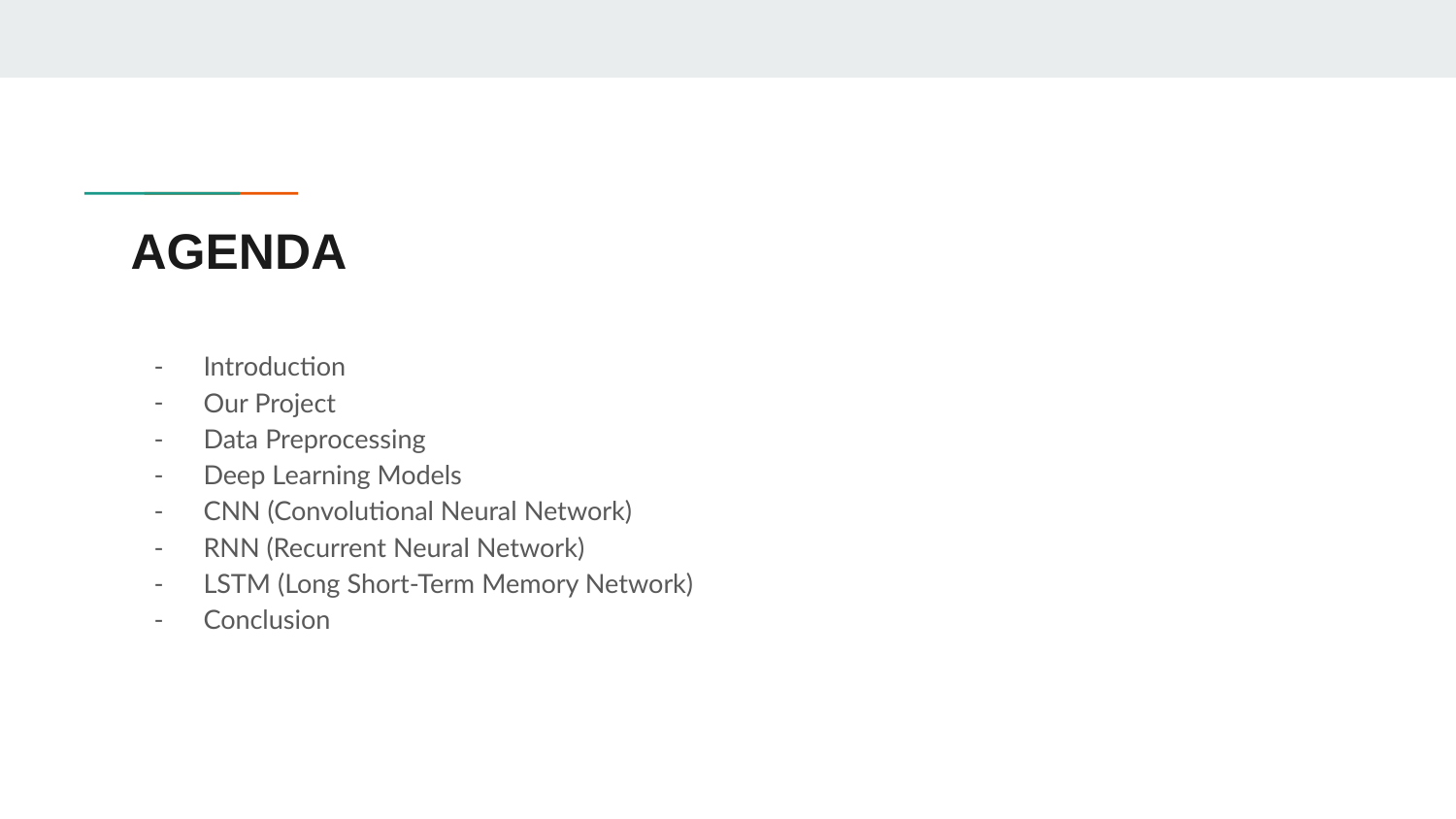

# AGENDA
Introduction
Our Project
Data Preprocessing
Deep Learning Models
CNN (Convolutional Neural Network)
RNN (Recurrent Neural Network)
LSTM (Long Short-Term Memory Network)
Conclusion